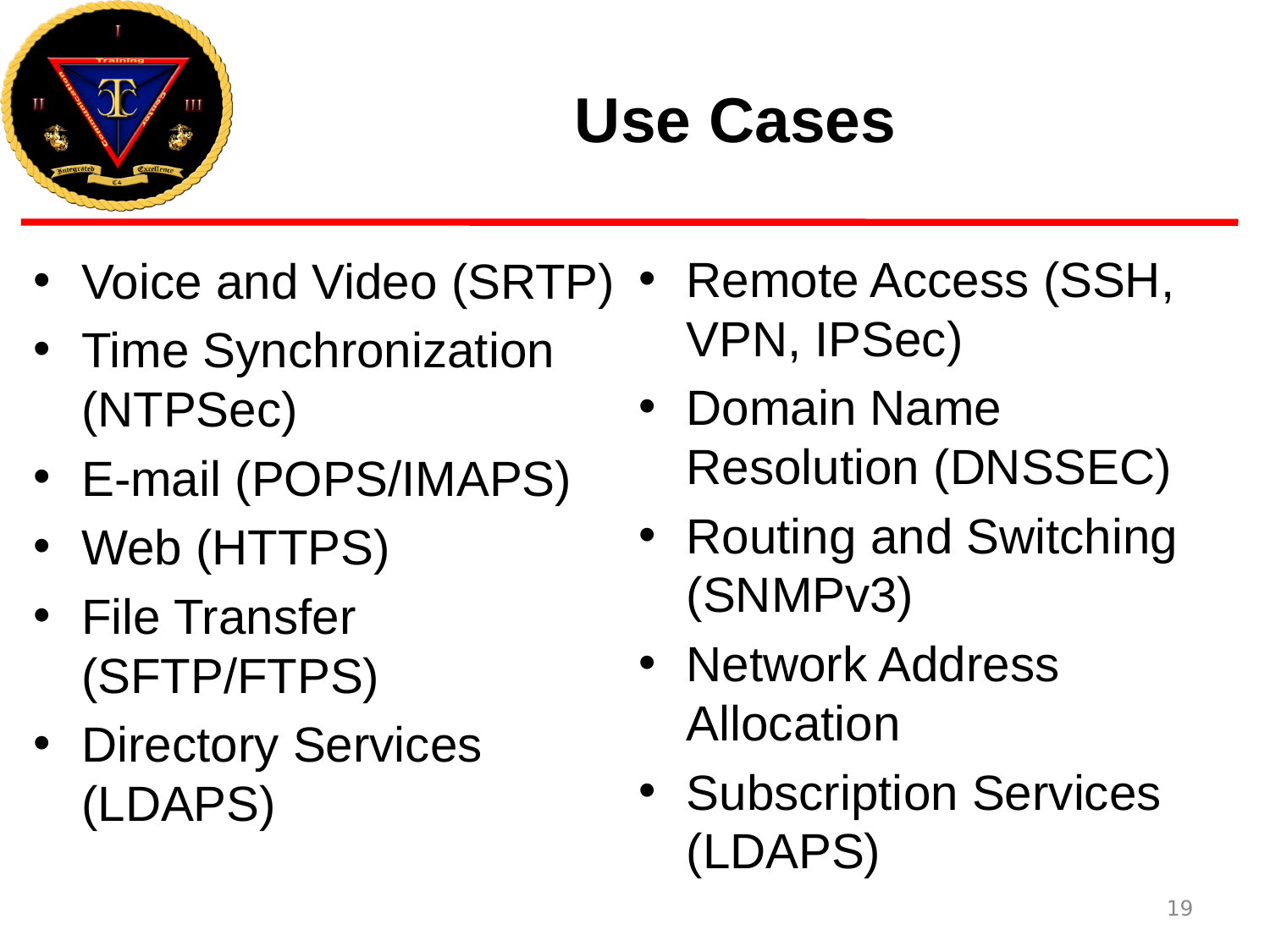

# Use Cases
Remote Access (SSH, VPN, IPSec)
Domain Name Resolution (DNSSEC)
Routing and Switching (SNMPv3)
Network Address Allocation
Subscription Services (LDAPS)
Voice and Video (SRTP)
Time Synchronization (NTPSec)
E-mail (POPS/IMAPS)
Web (HTTPS)
File Transfer (SFTP/FTPS)
Directory Services (LDAPS)
19